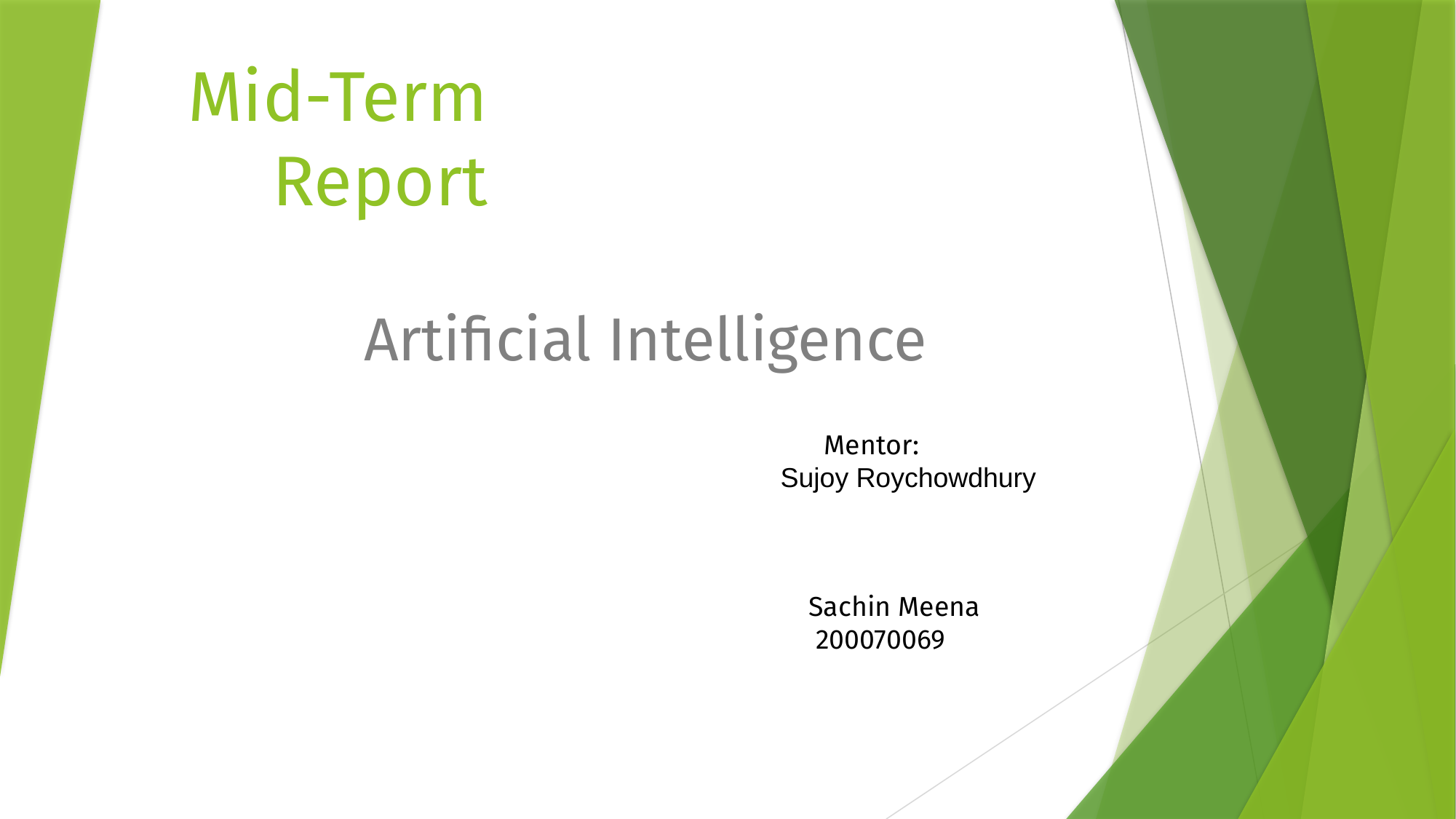

# Mid-Term Report
Artificial Intelligence
      Mentor:
Sujoy Roychowdhury
Sachin Meena
 200070069